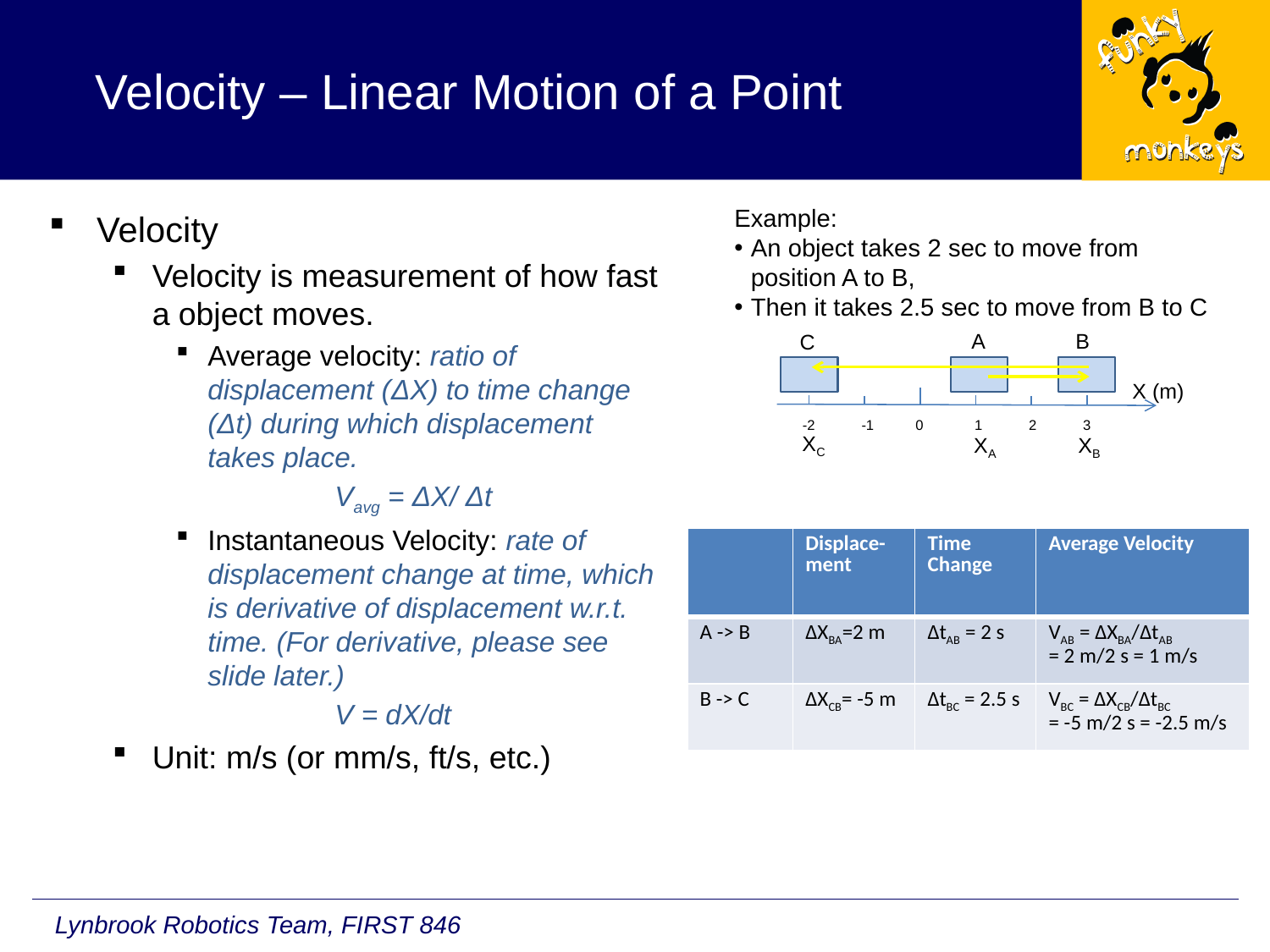

# Velocity – Linear Motion of a Point
Example:
An object takes 2 sec to move from position A to B,
Then it takes 2.5 sec to move from B to C
Velocity
Velocity is measurement of how fast a object moves.
Average velocity: ratio of displacement (ΔX) to time change (Δt) during which displacement takes place.
		Vavg = ΔX/ Δt
Instantaneous Velocity: rate of displacement change at time, which is derivative of displacement w.r.t. time. (For derivative, please see slide later.)
		V = dX/dt
Unit: m/s (or mm/s, ft/s, etc.)

A
B
C

X (m)
-2
-1
0
1
2
3
XC
XA
XB
|  | Displace-ment | Time Change | Average Velocity |
| --- | --- | --- | --- |
| A -> B | ΔXBA=2 m | ΔtAB = 2 s | VAB = ΔXBA/ΔtAB = 2 m/2 s = 1 m/s |
| B -> C | ΔXCB= -5 m | ΔtBC = 2.5 s | VBC = ΔXCB/ΔtBC = -5 m/2 s = -2.5 m/s |